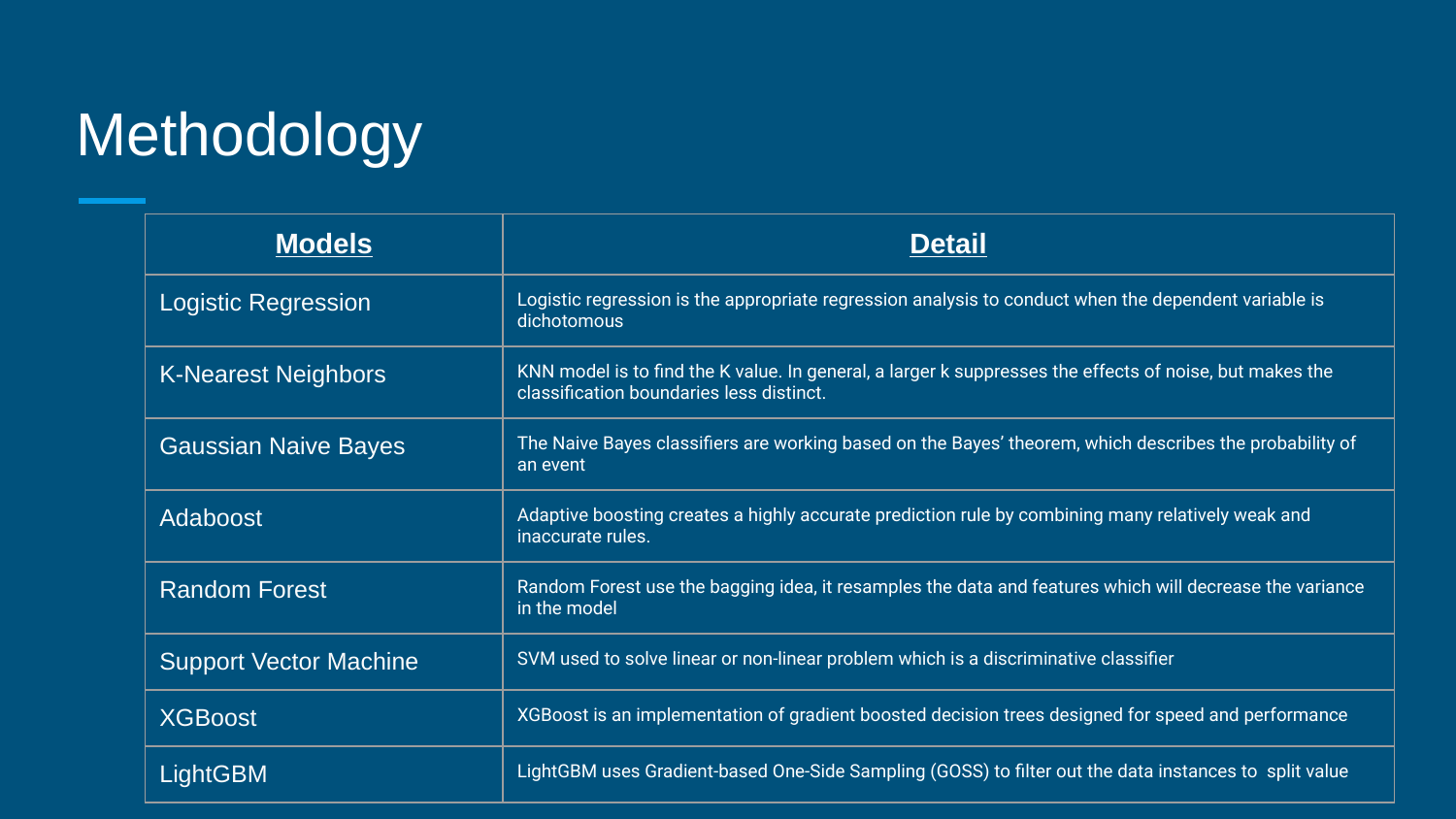

# Methodology
| Models | Detail |
| --- | --- |
| Logistic Regression | Logistic regression is the appropriate regression analysis to conduct when the dependent variable is dichotomous |
| K-Nearest Neighbors | KNN model is to find the K value. In general, a larger k suppresses the effects of noise, but makes the classification boundaries less distinct. |
| Gaussian Naive Bayes | The Naive Bayes classifiers are working based on the Bayes’ theorem, which describes the probability of an event |
| Adaboost | Adaptive boosting creates a highly accurate prediction rule by combining many relatively weak and inaccurate rules. |
| Random Forest | Random Forest use the bagging idea, it resamples the data and features which will decrease the variance in the model |
| Support Vector Machine | SVM used to solve linear or non-linear problem which is a discriminative classifier |
| XGBoost | XGBoost is an implementation of gradient boosted decision trees designed for speed and performance |
| LightGBM | LightGBM uses Gradient-based One-Side Sampling (GOSS) to filter out the data instances to split value |